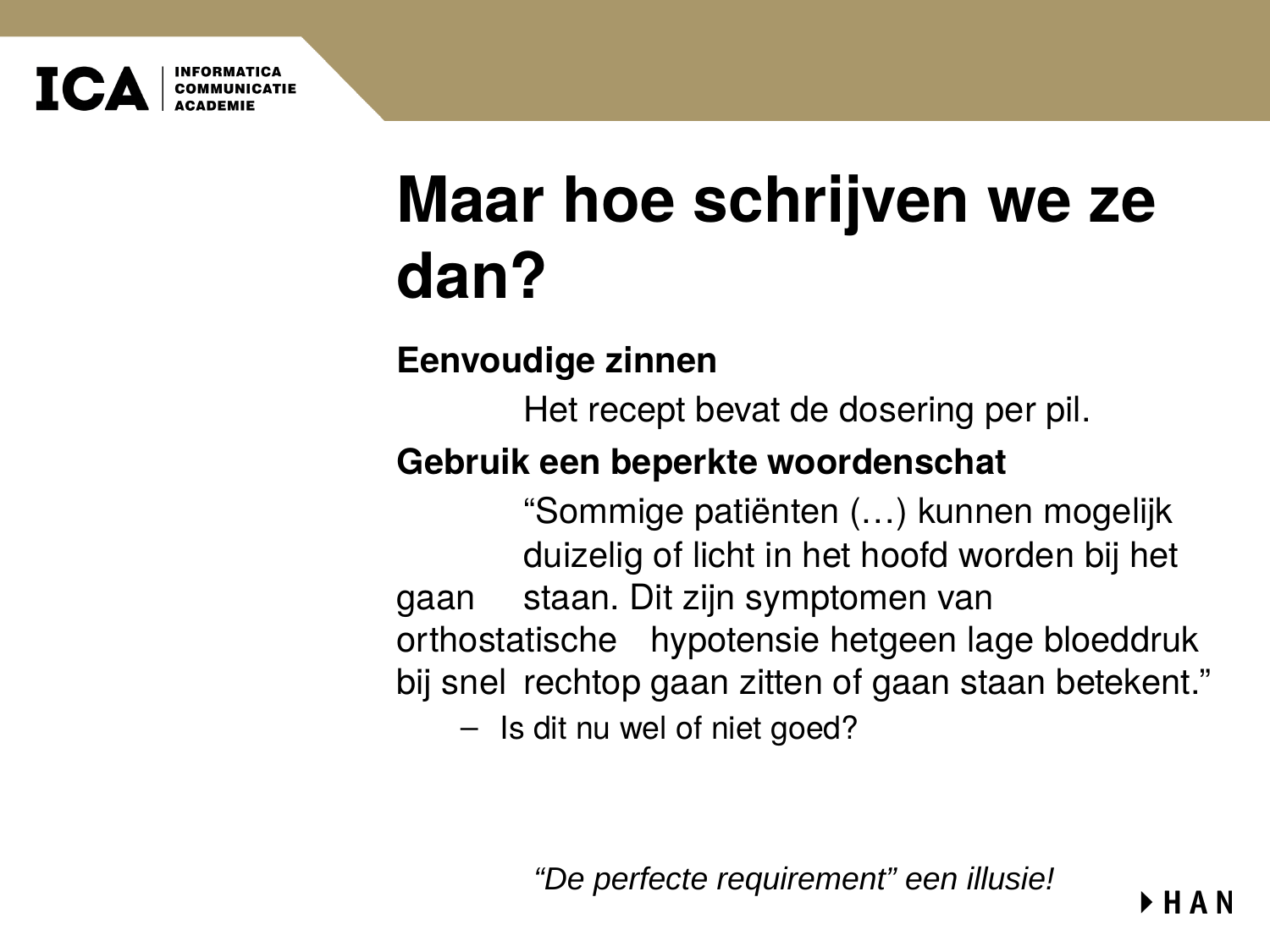

# Maar hoe schrijven we ze dan?

Eenvoudige zinnen
	Het recept bevat de dosering per pil.
Gebruik een beperkte woordenschat
	“Sommige patiënten (…) kunnen mogelijk 	duizelig of licht in het hoofd worden bij het gaan 	staan. Dit zijn symptomen van orthostatische 	hypotensie hetgeen lage bloeddruk bij snel 	rechtop gaan zitten of gaan staan betekent.”
Is dit nu wel of niet goed?
“De perfecte requirement” een illusie!